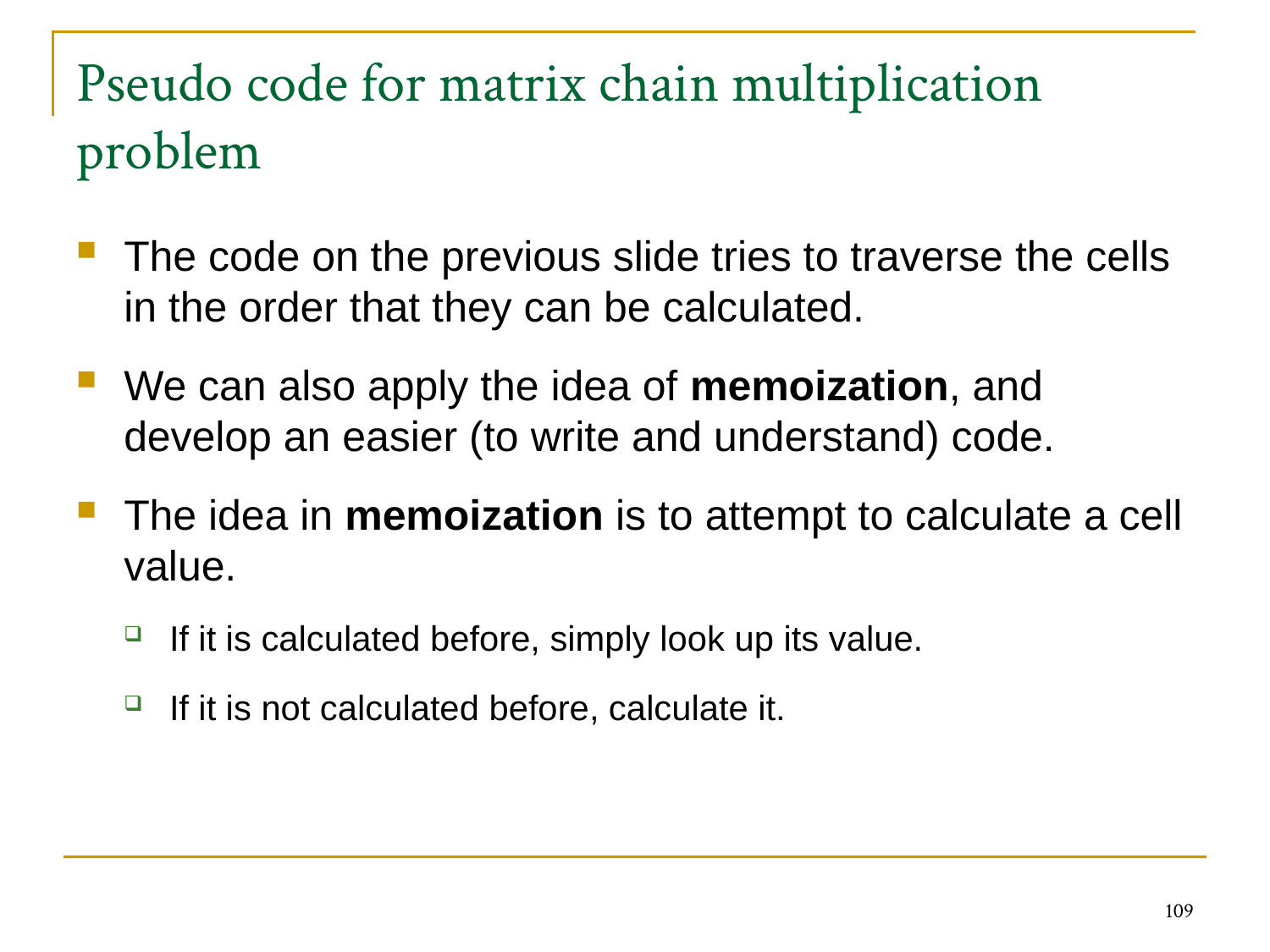

# Pseudo code for matrix chain multiplication problem
The code on the previous slide tries to traverse the cells in the order that they can be calculated.

We can also apply the idea of memoization, and develop an easier (to write and understand) code.

The idea in memoization is to attempt to calculate a cell value.

If it is calculated before, simply look up its value.

If it is not calculated before, calculate it.
109